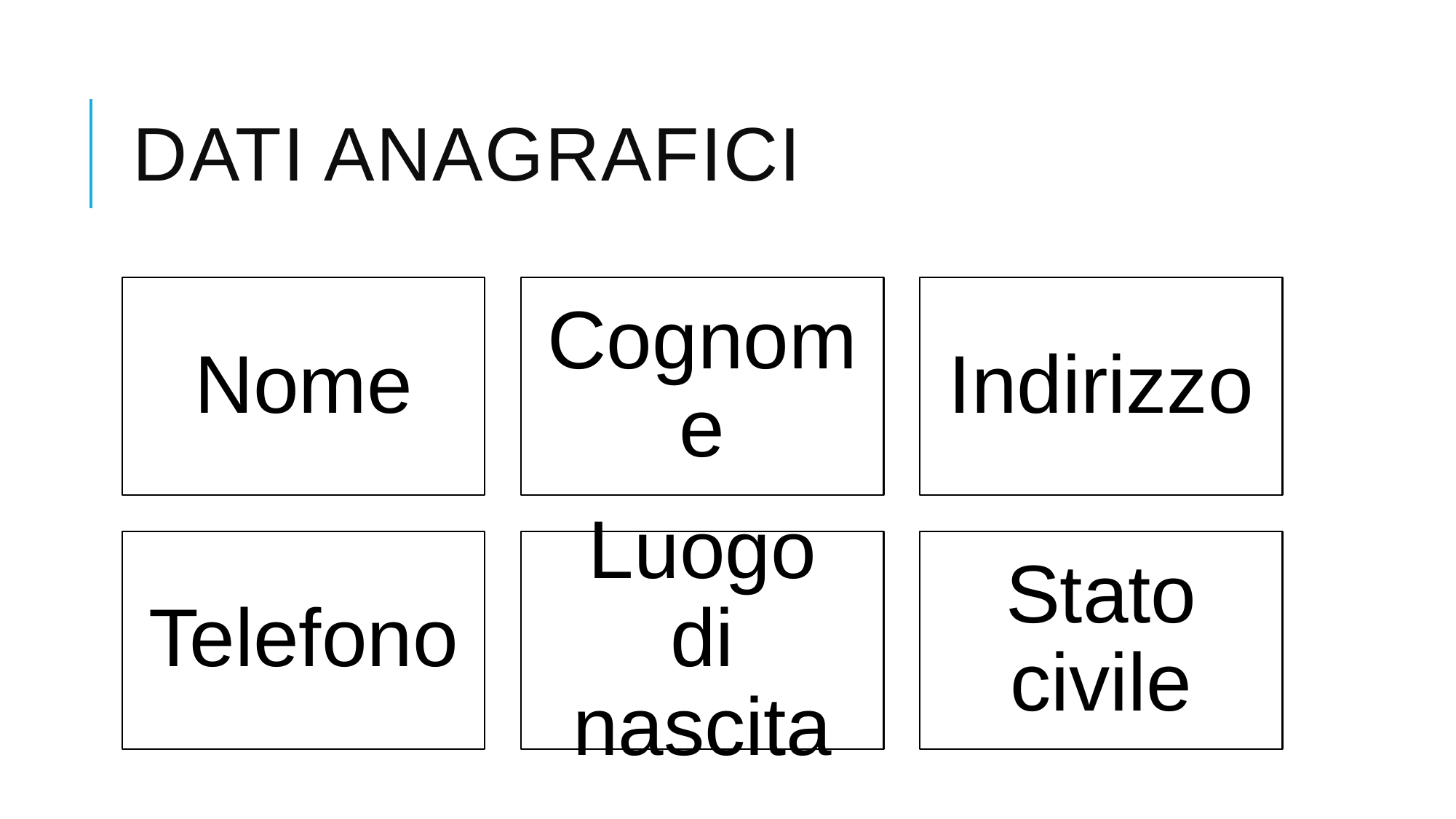

# Dati anagrafici
Nome
Cognome
Indirizzo
Telefono
Luogo di nascita
Stato civile